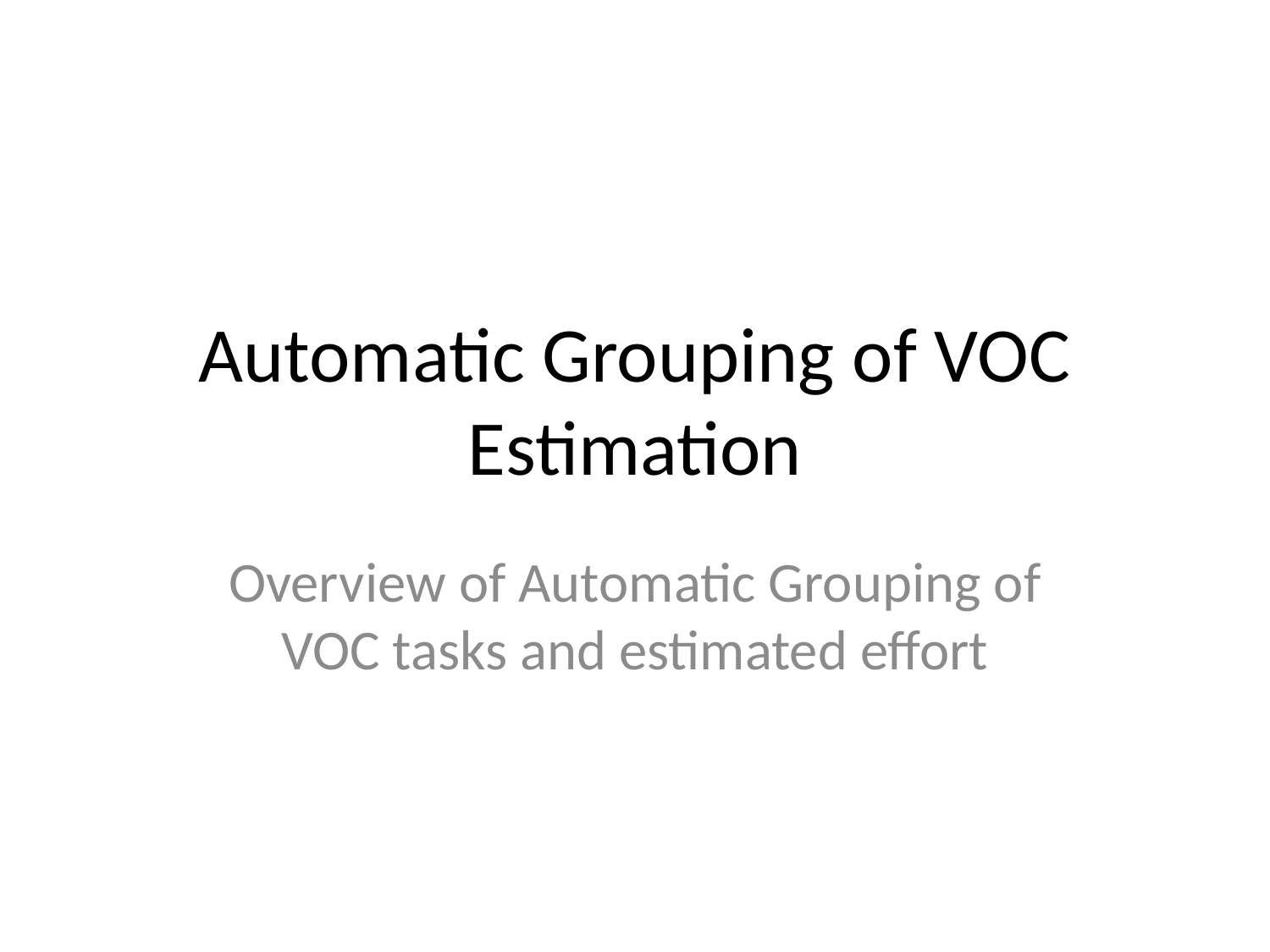

# Automatic Grouping of VOC Estimation
Overview of Automatic Grouping of VOC tasks and estimated effort